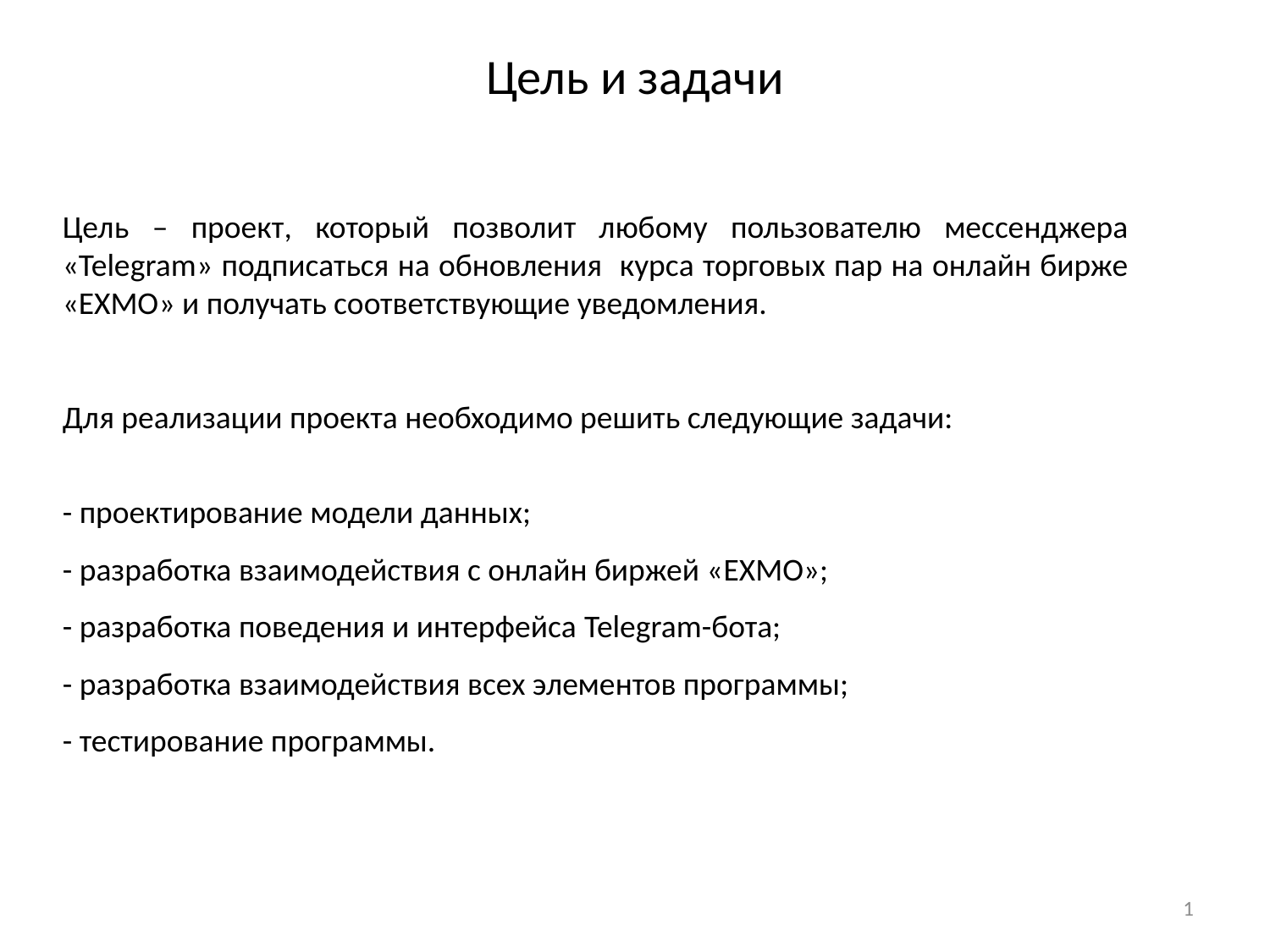

# Цель и задачи
Цель – проект, который позволит любому пользователю мессенджера «Telegram» подписаться на обновления  курса торговых пар на онлайн бирже «EXMO» и получать соответствующие уведомления.

Для реализации проекта необходимо решить следующие задачи:

- проектирование модели данных;
- разработка взаимодействия с онлайн биржей «EXMO»;
- разработка поведения и интерфейса Telegram-бота;
- разработка взаимодействия всех элементов программы;
- тестирование программы.

1